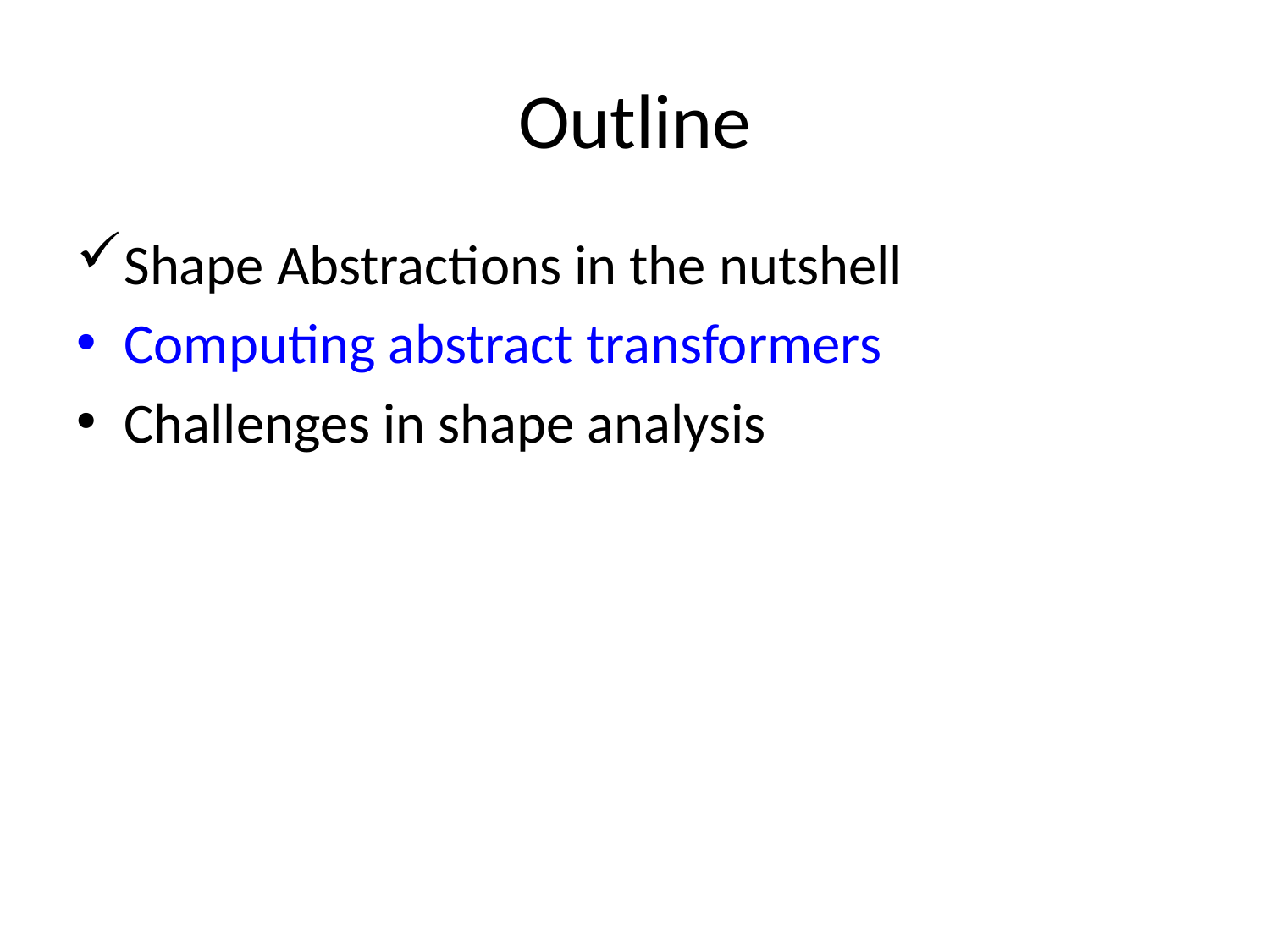

Outline
Shape Abstractions in the nutshell
Computing abstract transformers
Challenges in shape analysis